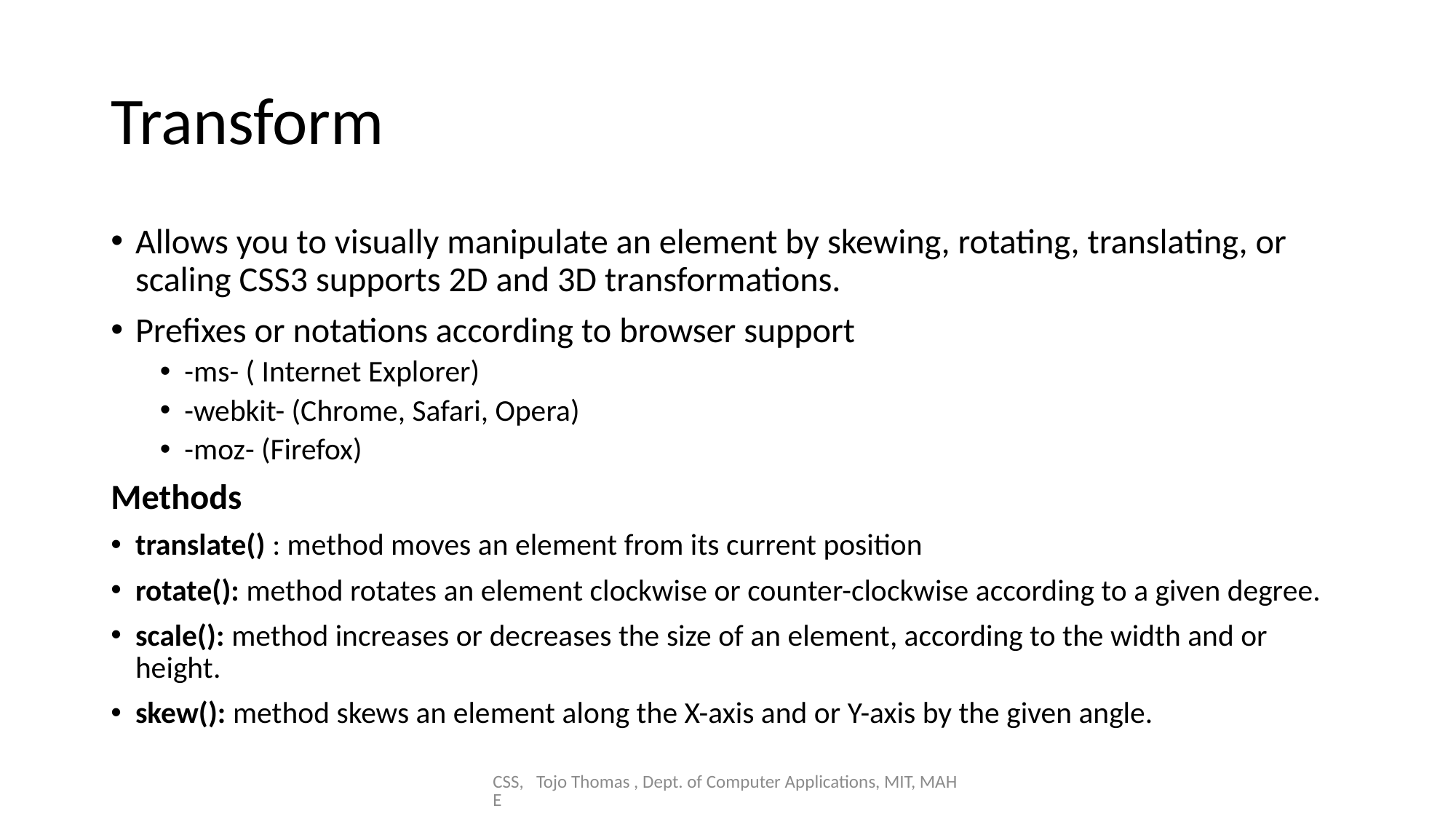

# Transform
Allows you to visually manipulate an element by skewing, rotating, translating, or scaling CSS3 supports 2D and 3D transformations.
Prefixes or notations according to browser support
-ms- ( Internet Explorer)
-webkit- (Chrome, Safari, Opera)
-moz- (Firefox)
Methods
translate() : method moves an element from its current position
rotate(): method rotates an element clockwise or counter-clockwise according to a given degree.
scale(): method increases or decreases the size of an element, according to the width and or height.
skew(): method skews an element along the X-axis and or Y-axis by the given angle.
CSS,   Tojo Thomas , Dept. of Computer Applications, MIT, MAHE